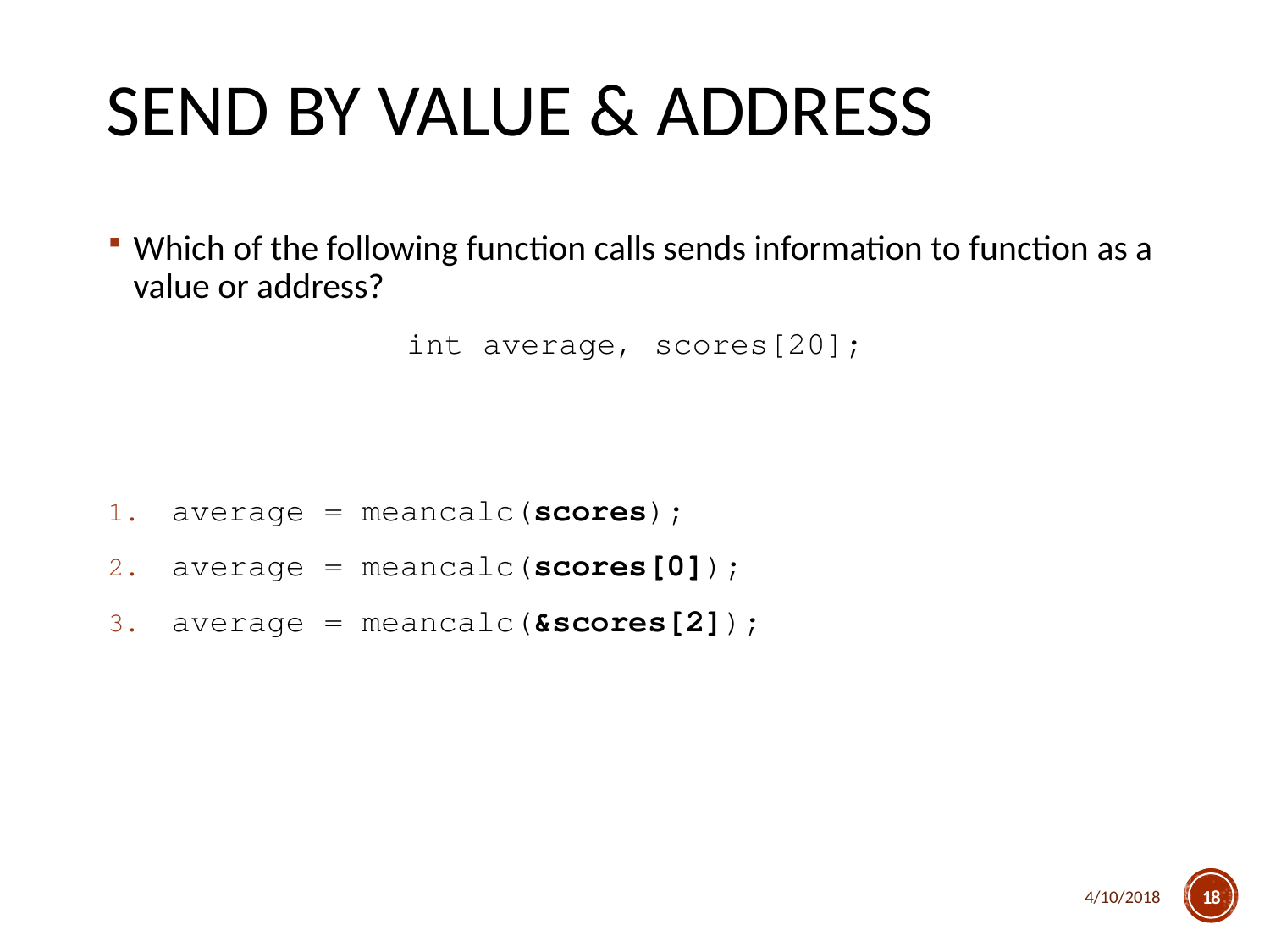

# Send by value & address
Which of the following function calls sends information to function as a value or address?
int average, scores[20];

average = meancalc(scores);
average = meancalc(scores[0]);
average = meancalc(&scores[2]);
4/10/2018
18